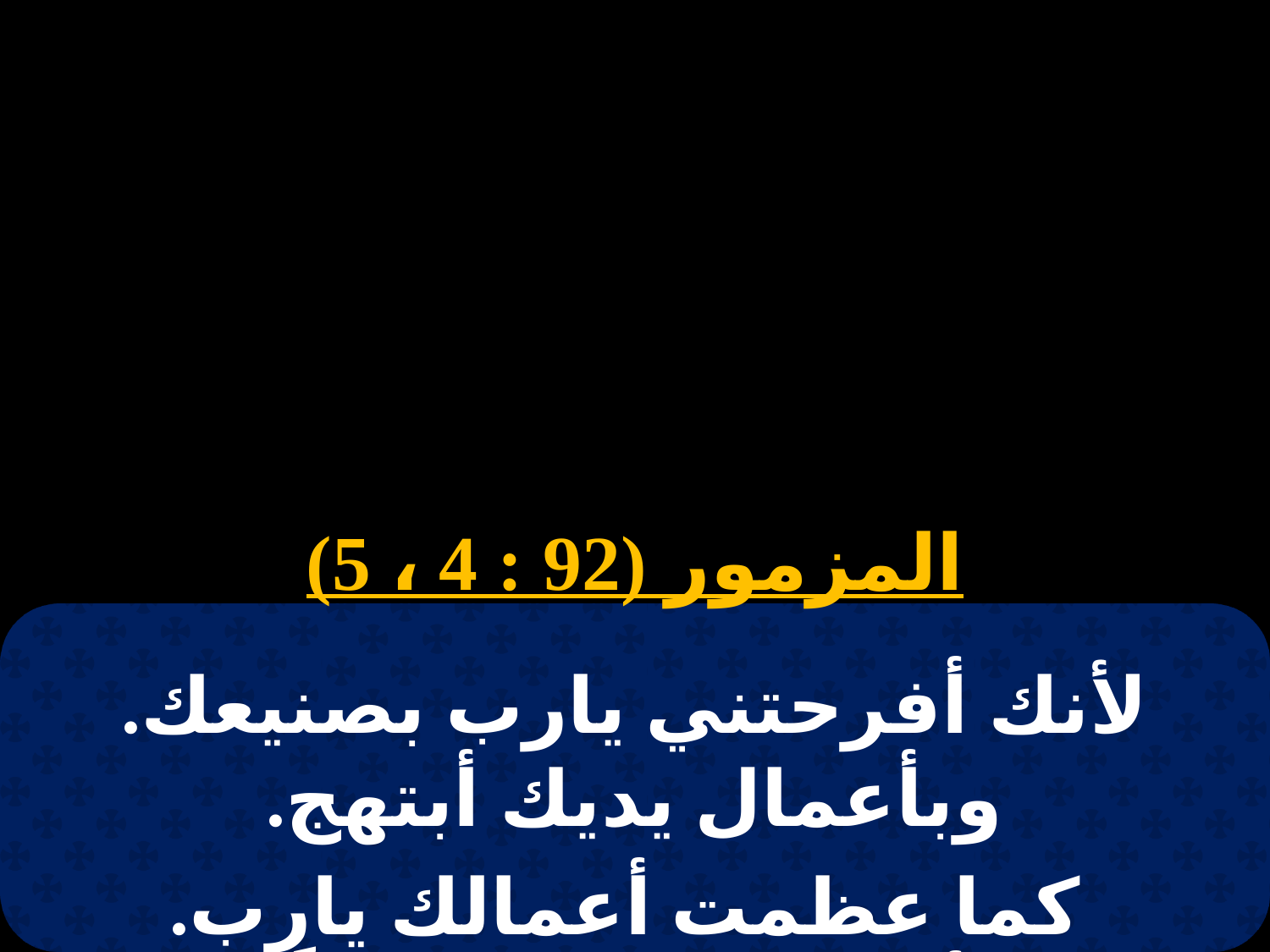

# 4 أمشير
المزمور (92 : 4 ، 5)
لأنك أفرحتني يارب بصنيعك. وبأعمال يديك أبتهج.
 كما عظمت أعمالك يارب. وأفكارك عمقت جداً.